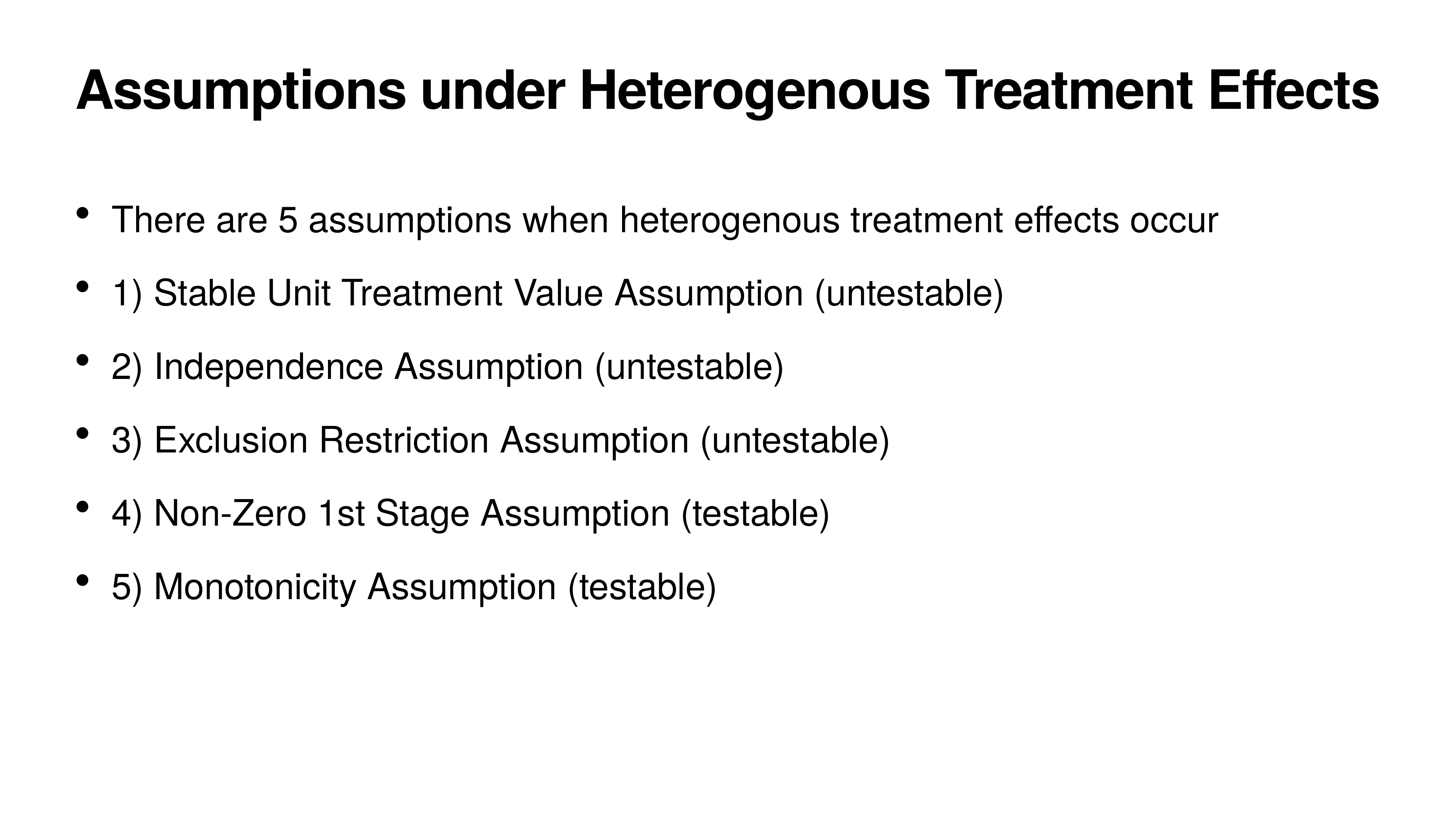

# Assumptions under Heterogenous Treatment Effects
There are 5 assumptions when heterogenous treatment effects occur
1) Stable Unit Treatment Value Assumption (untestable)
2) Independence Assumption (untestable)
3) Exclusion Restriction Assumption (untestable)
4) Non-Zero 1st Stage Assumption (testable)
5) Monotonicity Assumption (testable)